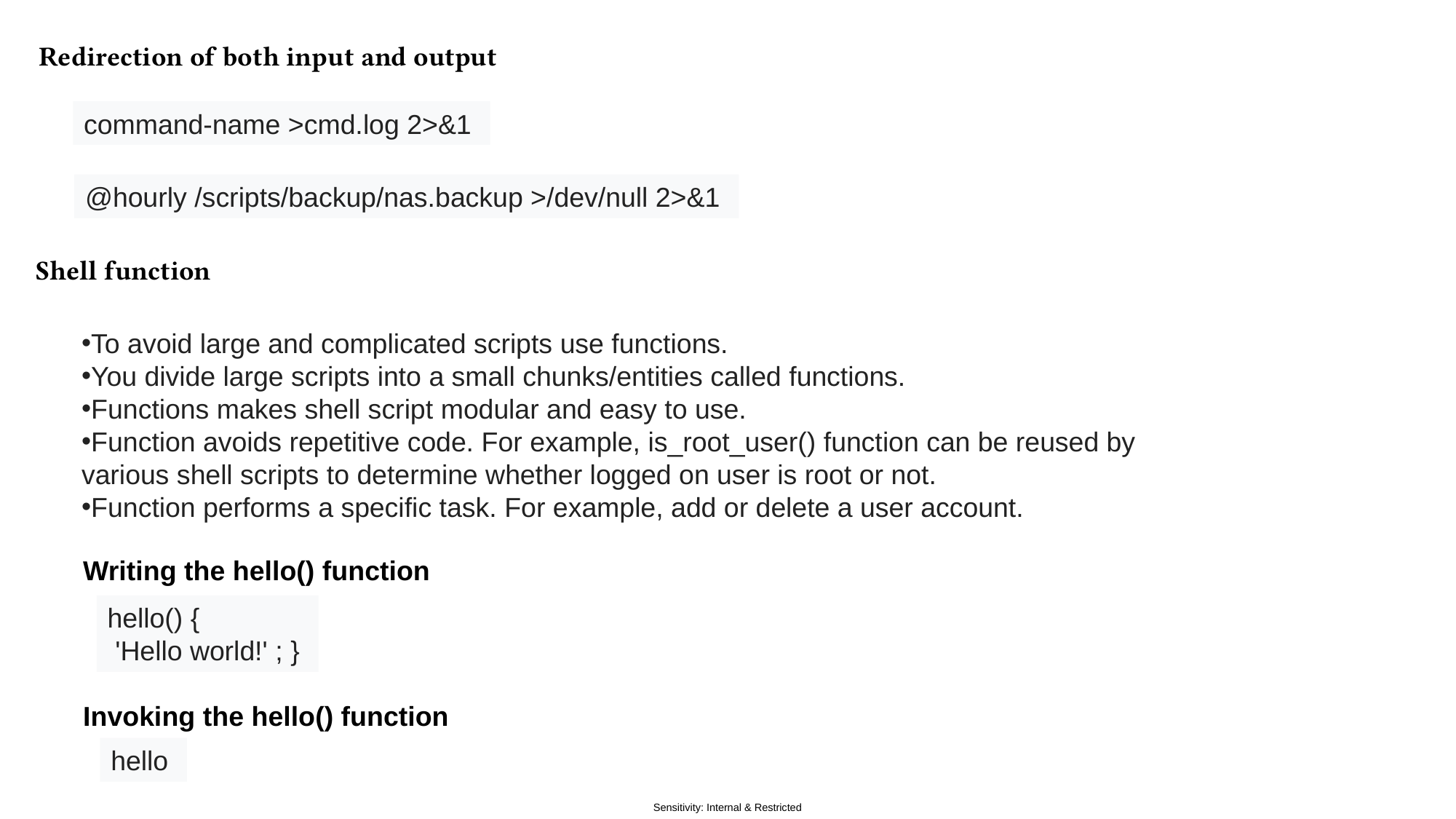

Redirection of both input and output
command-name >cmd.log 2>&1
@hourly /scripts/backup/nas.backup >/dev/null 2>&1
Shell function
To avoid large and complicated scripts use functions.
You divide large scripts into a small chunks/entities called functions.
Functions makes shell script modular and easy to use.
Function avoids repetitive code. For example, is_root_user() function can be reused by various shell scripts to determine whether logged on user is root or not.
Function performs a specific task. For example, add or delete a user account.
Writing the hello() function
hello() {
 'Hello world!' ; }
Invoking the hello() function
hello